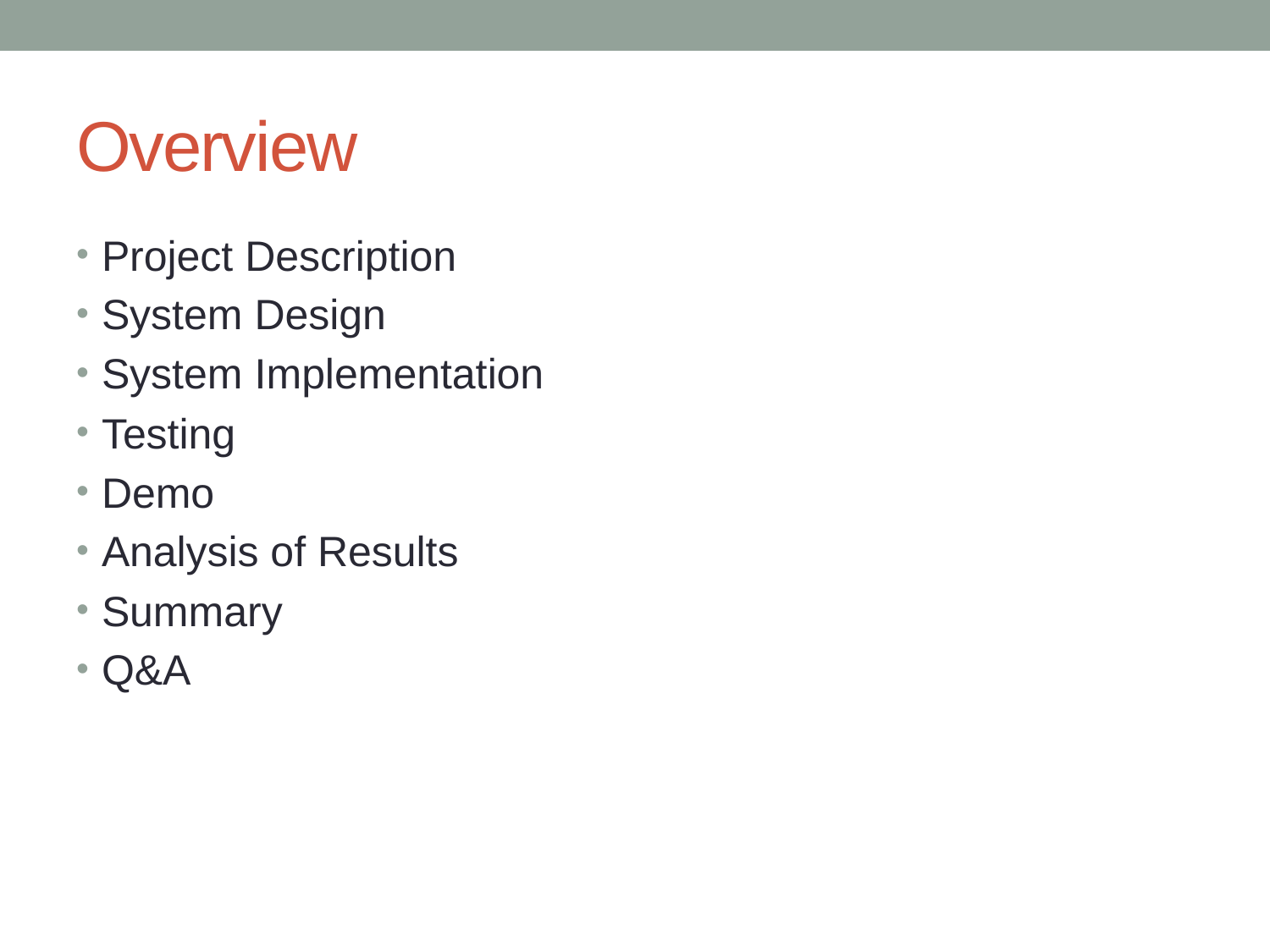

# Overview
Project Description
System Design
System Implementation
Testing
Demo
Analysis of Results
Summary
Q&A